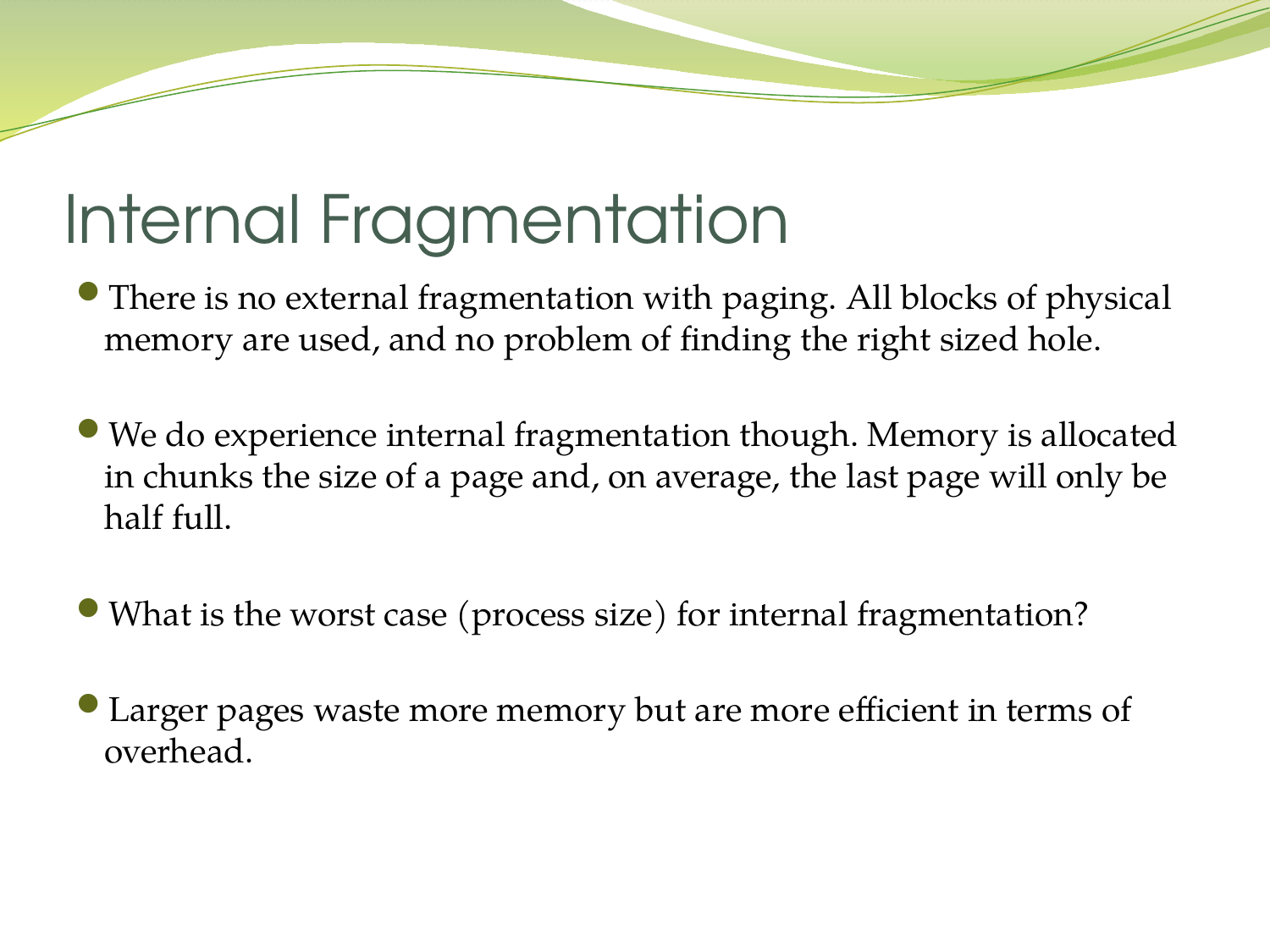

# Internal Fragmentation
There is no external fragmentation with paging. All blocks of physical memory are used, and no problem of finding the right sized hole.

We do experience internal fragmentation though. Memory is allocated in chunks the size of a page and, on average, the last page will only be half full.

What is the worst case (process size) for internal fragmentation?

Larger pages waste more memory but are more efficient in terms of overhead.